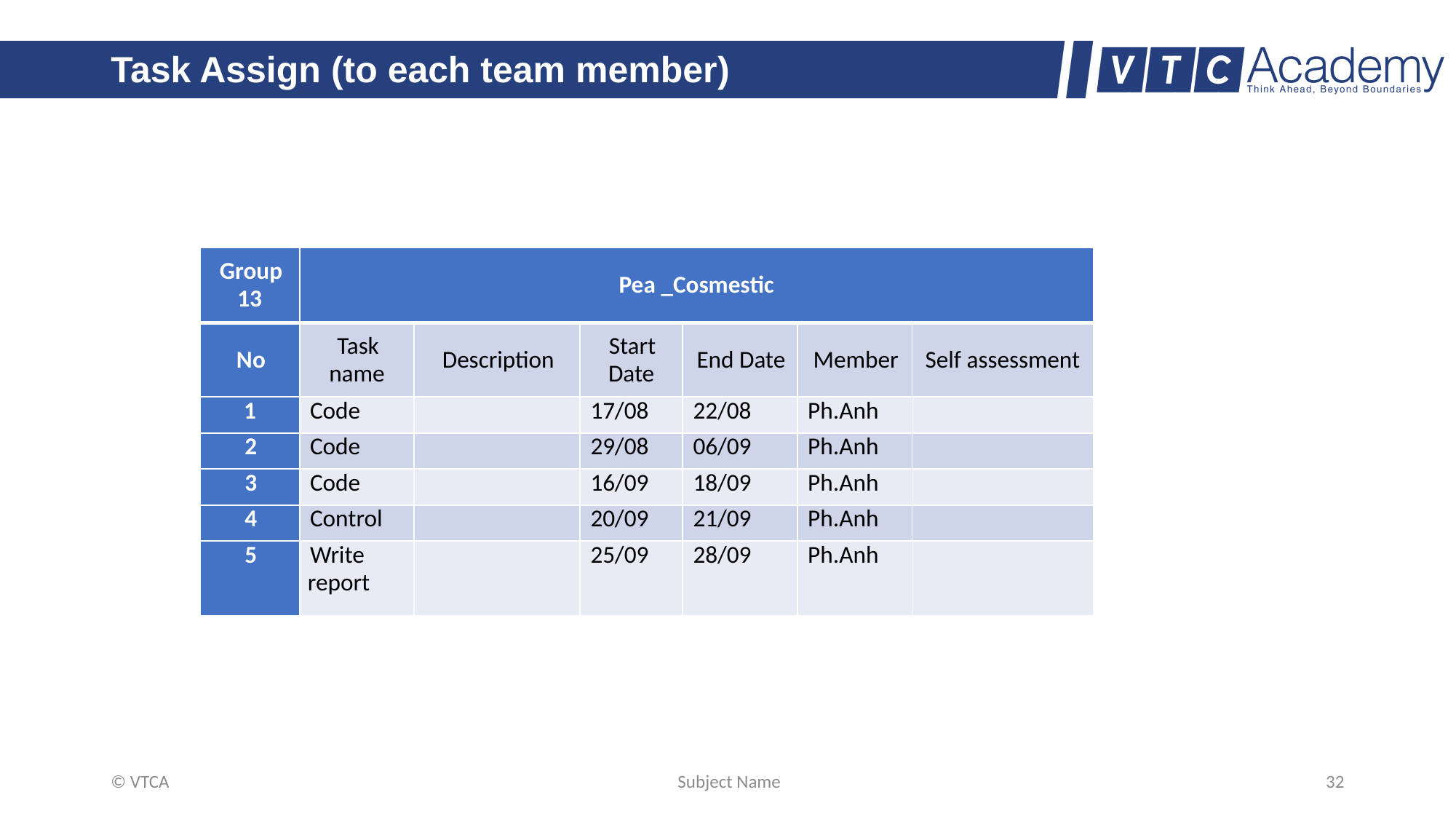

# Task Assign (to each team member)
| Group 13 | Pea \_Cosmestic |  |  |  |  |  |
| --- | --- | --- | --- | --- | --- | --- |
| No | Task name | Description | Start Date | End Date | Member | Self assessment |
| 1 | Code |  | 17/08 | 22/08 | Ph.Anh |  |
| 2 | Code |  | 29/08 | 06/09 | Ph.Anh |  |
| 3 | Code |  | 16/09 | 18/09 | Ph.Anh |  |
| 4 | Control |  | 20/09 | 21/09 | Ph.Anh |  |
| 5 | Write report |  | 25/09 | 28/09 | Ph.Anh |  |
© VTCA
Subject Name
32